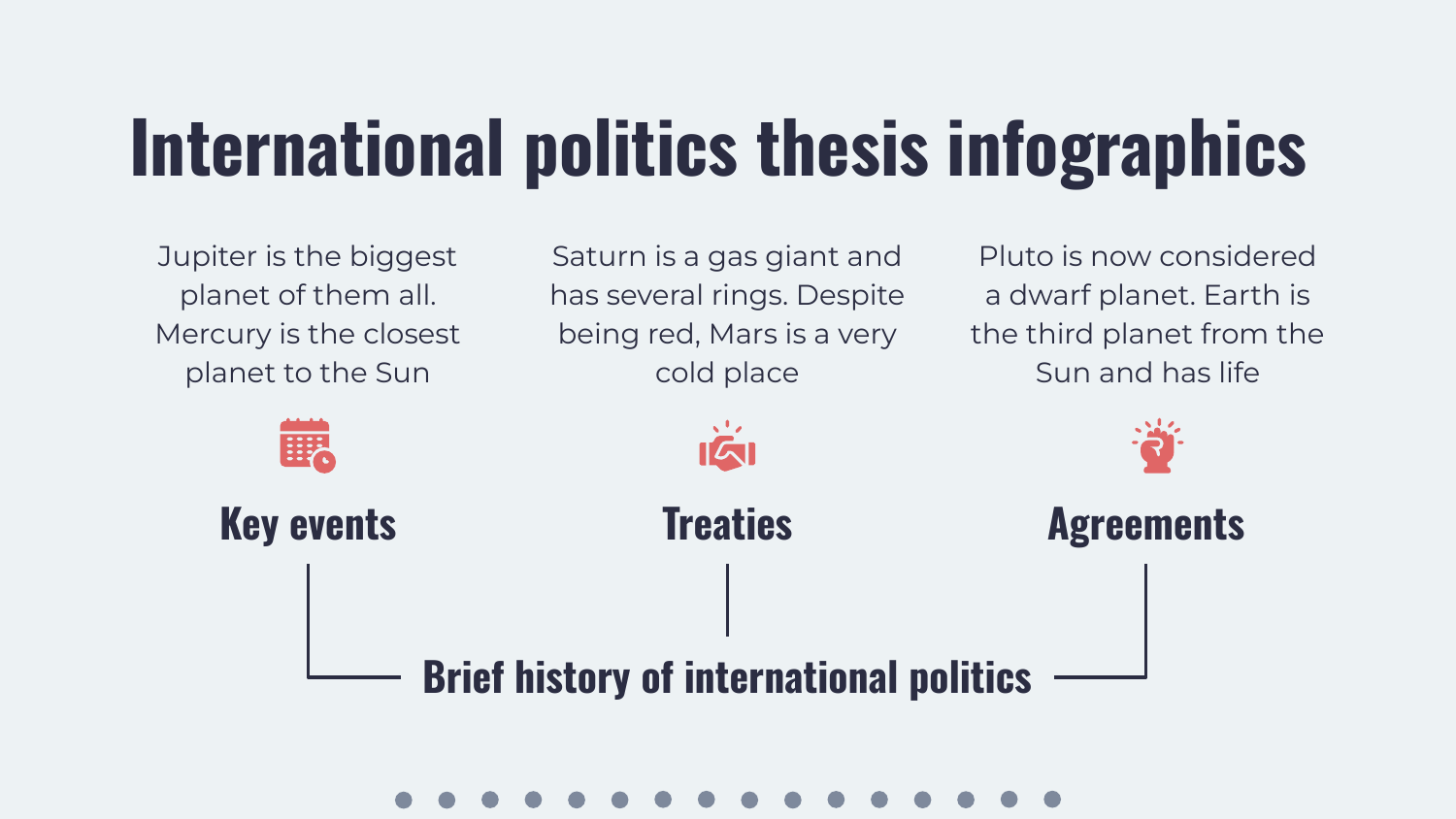

# International politics thesis infographics
Jupiter is the biggest planet of them all. Mercury is the closest planet to the Sun
Key events
Saturn is a gas giant and has several rings. Despite being red, Mars is a very cold place
Treaties
Pluto is now considered a dwarf planet. Earth is the third planet from the Sun and has life
Agreements

Brief history of international politics